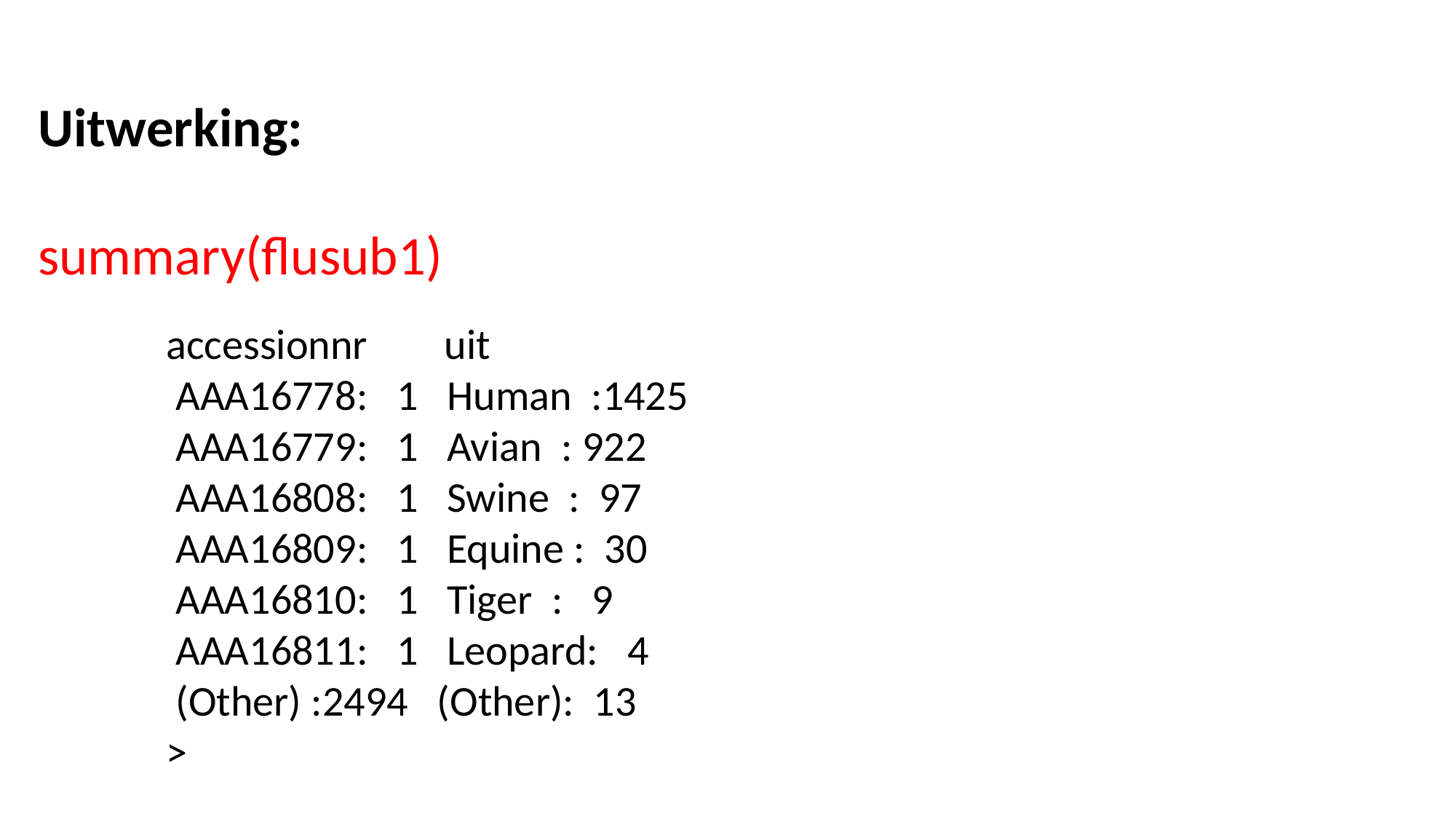

Uitwerking:

summary(flusub1)
accessionnr        uit
 AAA16778:   1   Human  :1425
 AAA16779:   1   Avian  : 922
 AAA16808:   1   Swine  :  97
 AAA16809:   1   Equine :  30
 AAA16810:   1   Tiger  :   9
 AAA16811:   1   Leopard:   4
 (Other) :2494   (Other):  13
>